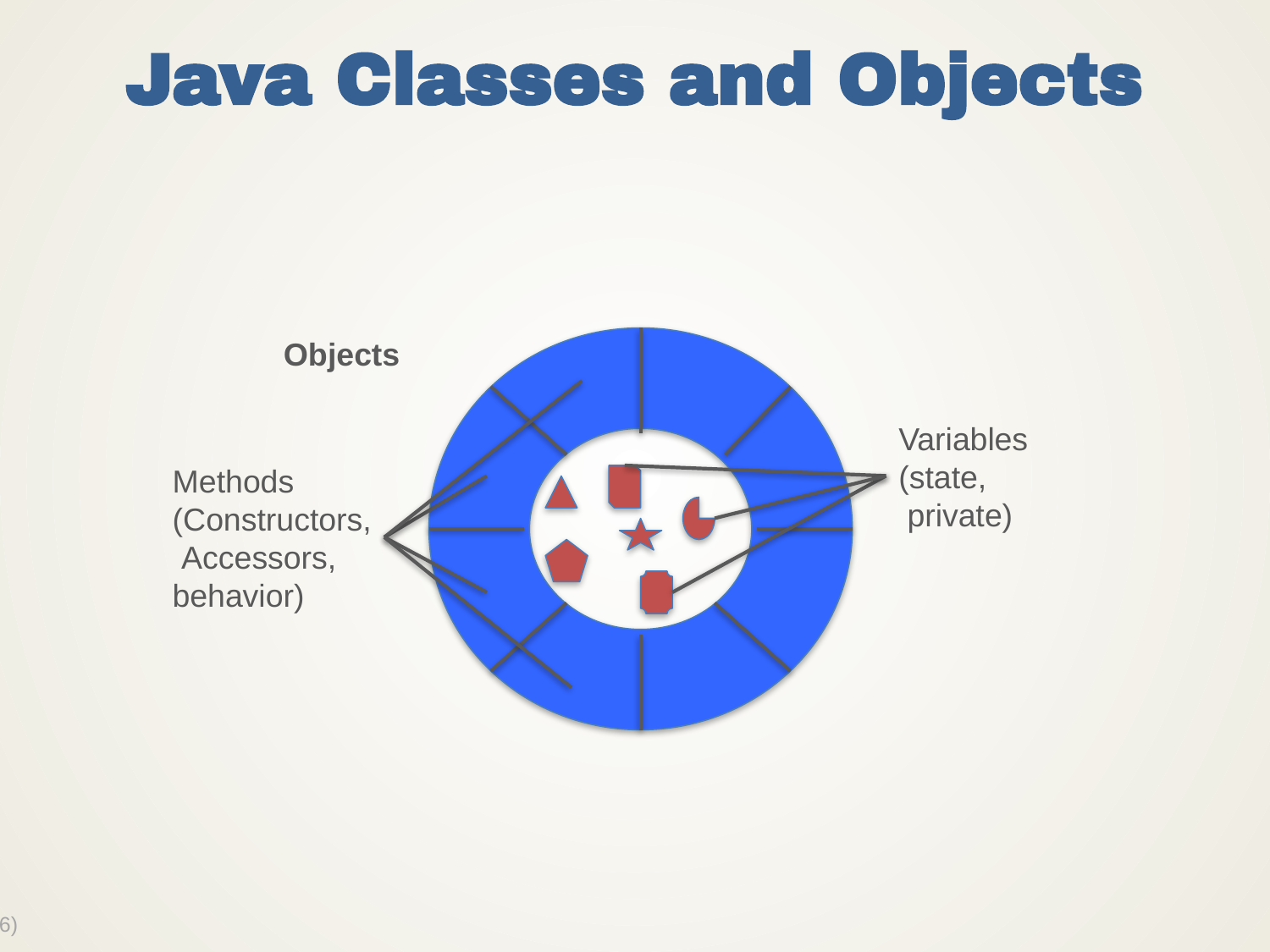

# Java Classes and Objects

Objects

Variables
(state,
 private)
Methods
(Constructors,
 Accessors,
behavior)